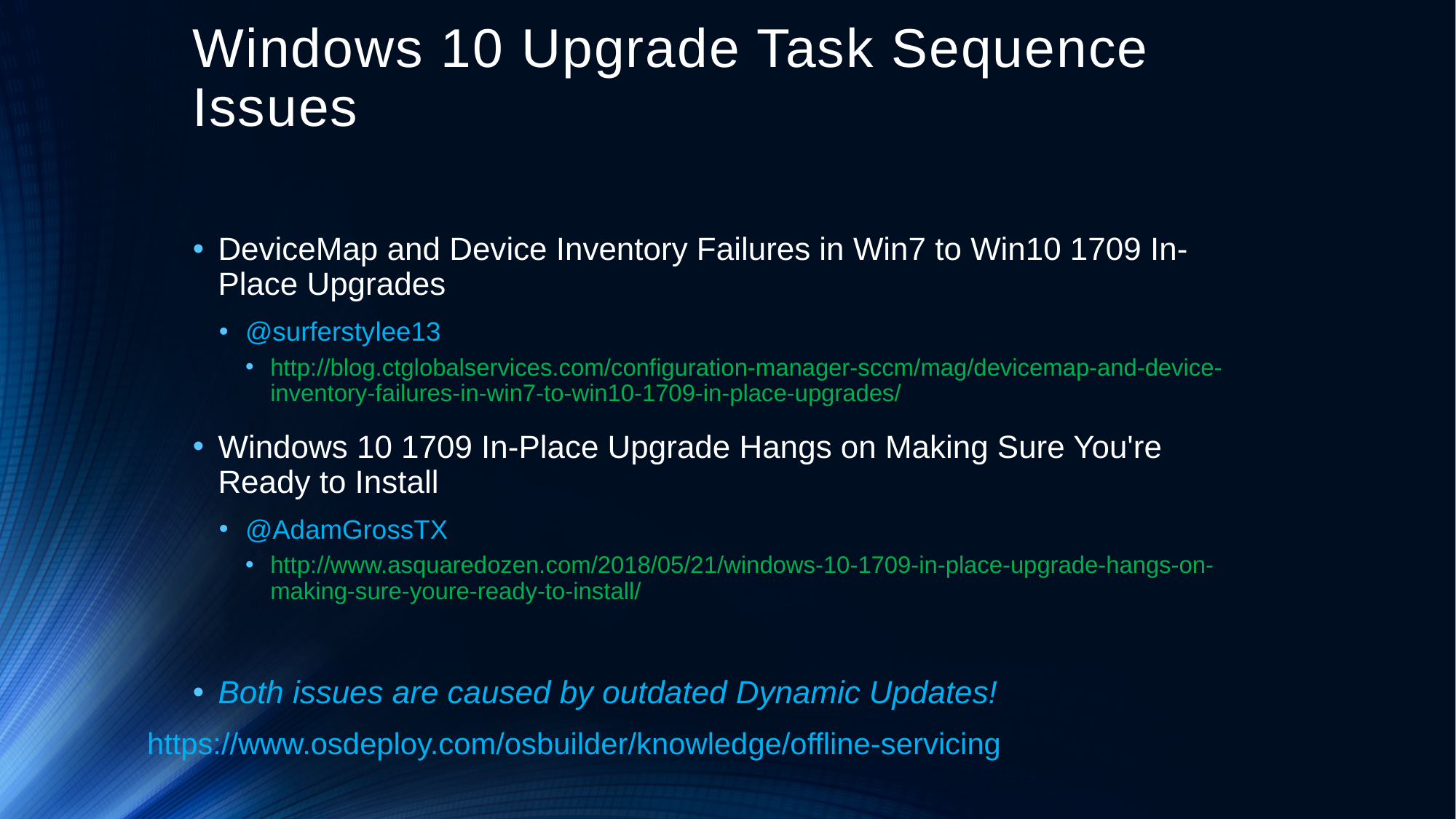

# Windows 10 Upgrade Task Sequence Issues
DeviceMap and Device Inventory Failures in Win7 to Win10 1709 In-Place Upgrades
@surferstylee13
http://blog.ctglobalservices.com/configuration-manager-sccm/mag/devicemap-and-device-inventory-failures-in-win7-to-win10-1709-in-place-upgrades/
Windows 10 1709 In-Place Upgrade Hangs on Making Sure You're Ready to Install
@AdamGrossTX
http://www.asquaredozen.com/2018/05/21/windows-10-1709-in-place-upgrade-hangs-on-making-sure-youre-ready-to-install/

Both issues are caused by outdated Dynamic Updates!
https://www.osdeploy.com/osbuilder/knowledge/offline-servicing